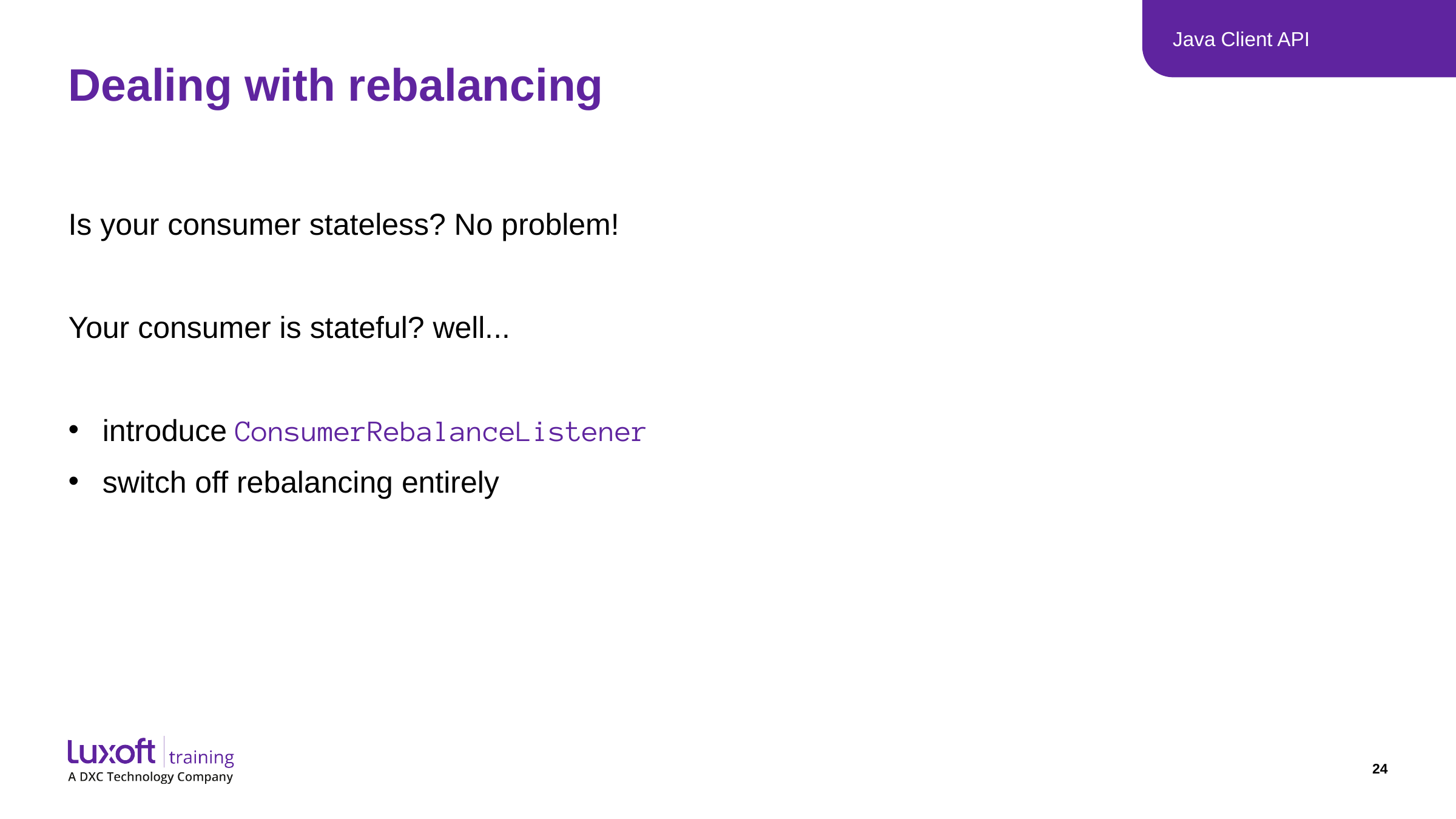

Java Client API
# Dealing with rebalancing

Is your consumer stateless? No problem!

Your consumer is stateful? well...

introduce ConsumerRebalanceListener
switch off rebalancing entirely